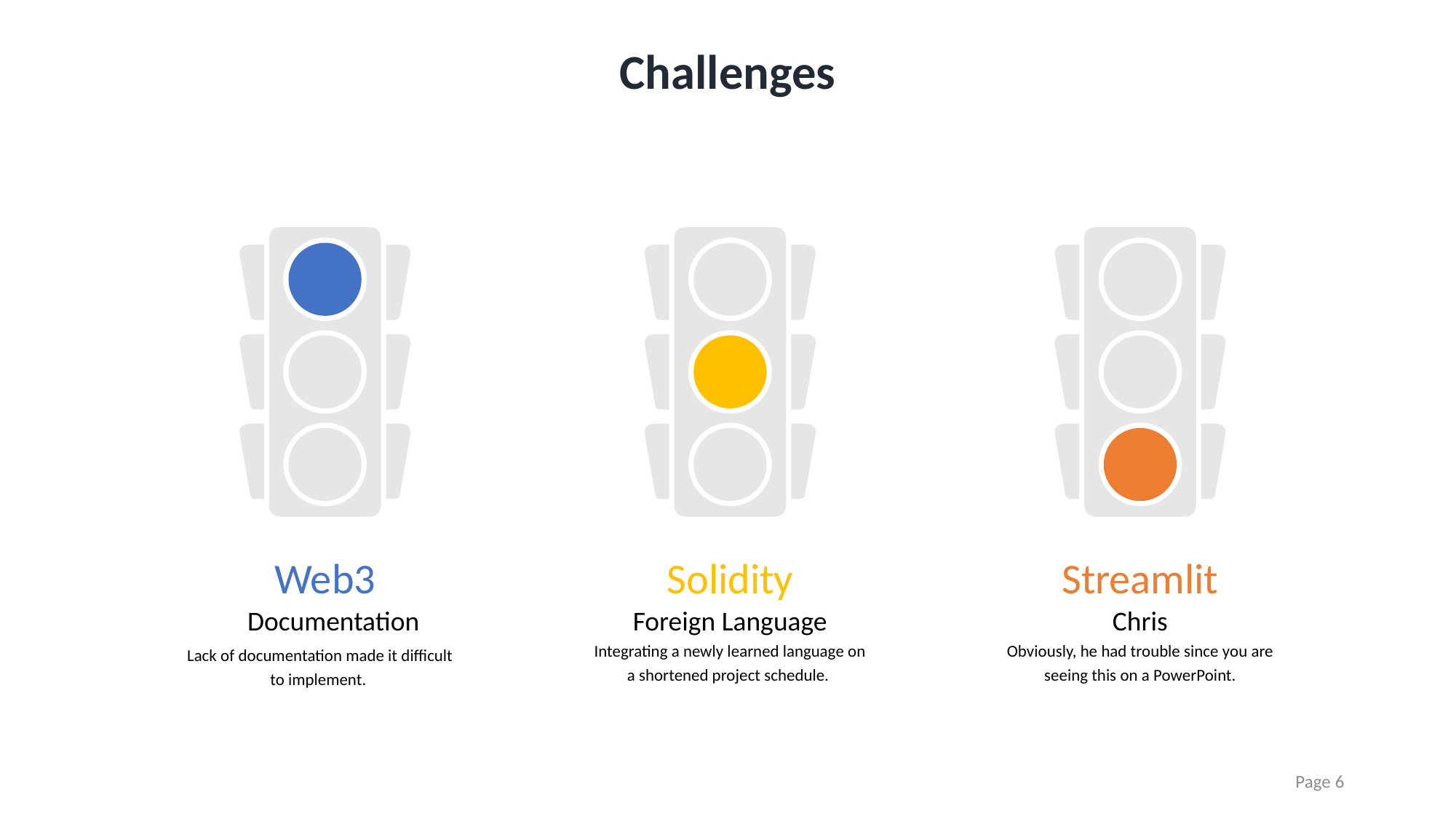

Challenges

Web3
Solidity
Streamlit
Documentation
Foreign Language
Chris
Integrating a newly learned language on a shortened project schedule.
Obviously, he had trouble since you are seeing this on a PowerPoint.
Lack of documentation made it difficult to implement.
Page 6